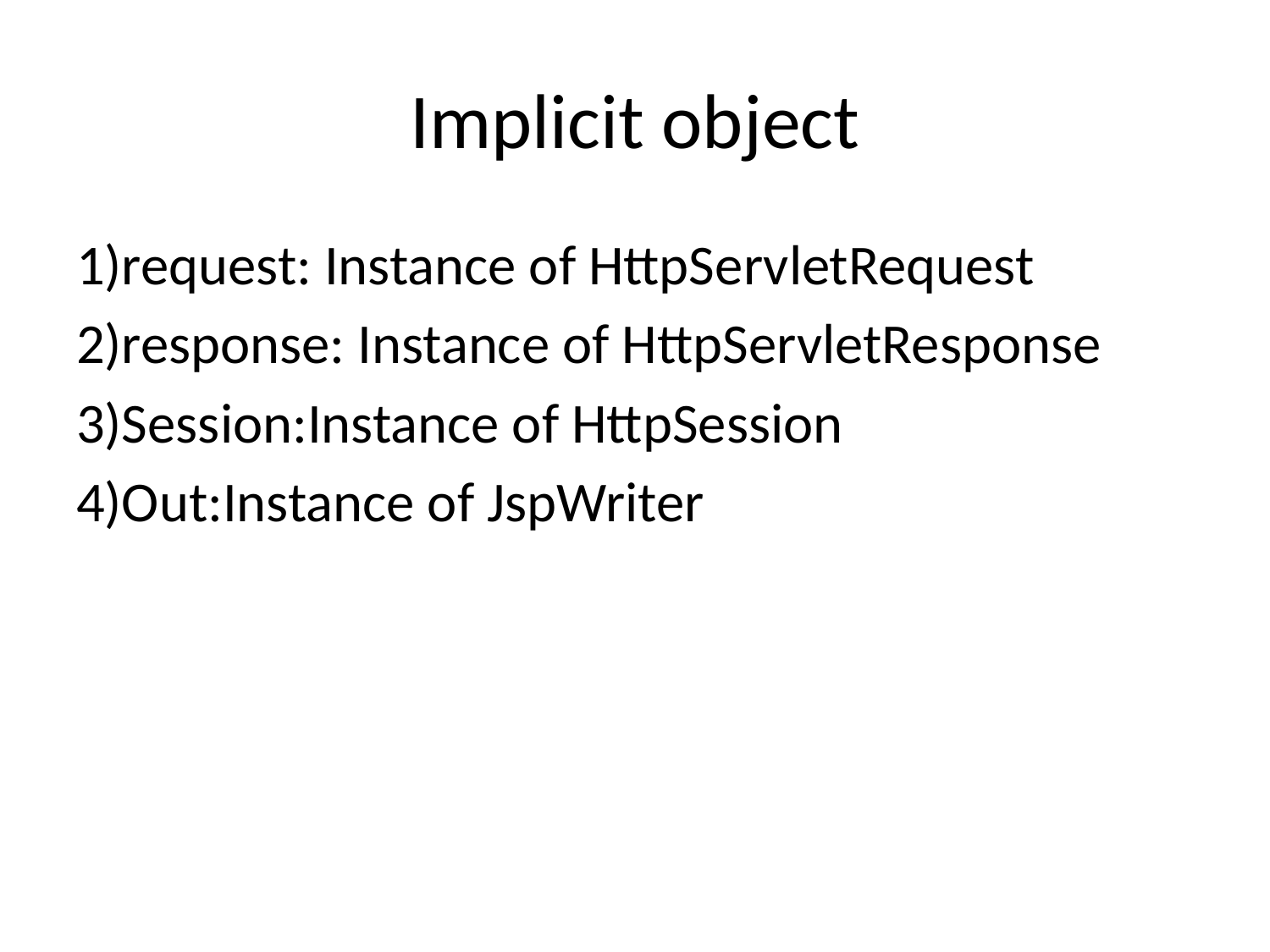

# Implicit object
1)request: Instance of HttpServletRequest
2)response: Instance of HttpServletResponse
3)Session:Instance of HttpSession
4)Out:Instance of JspWriter